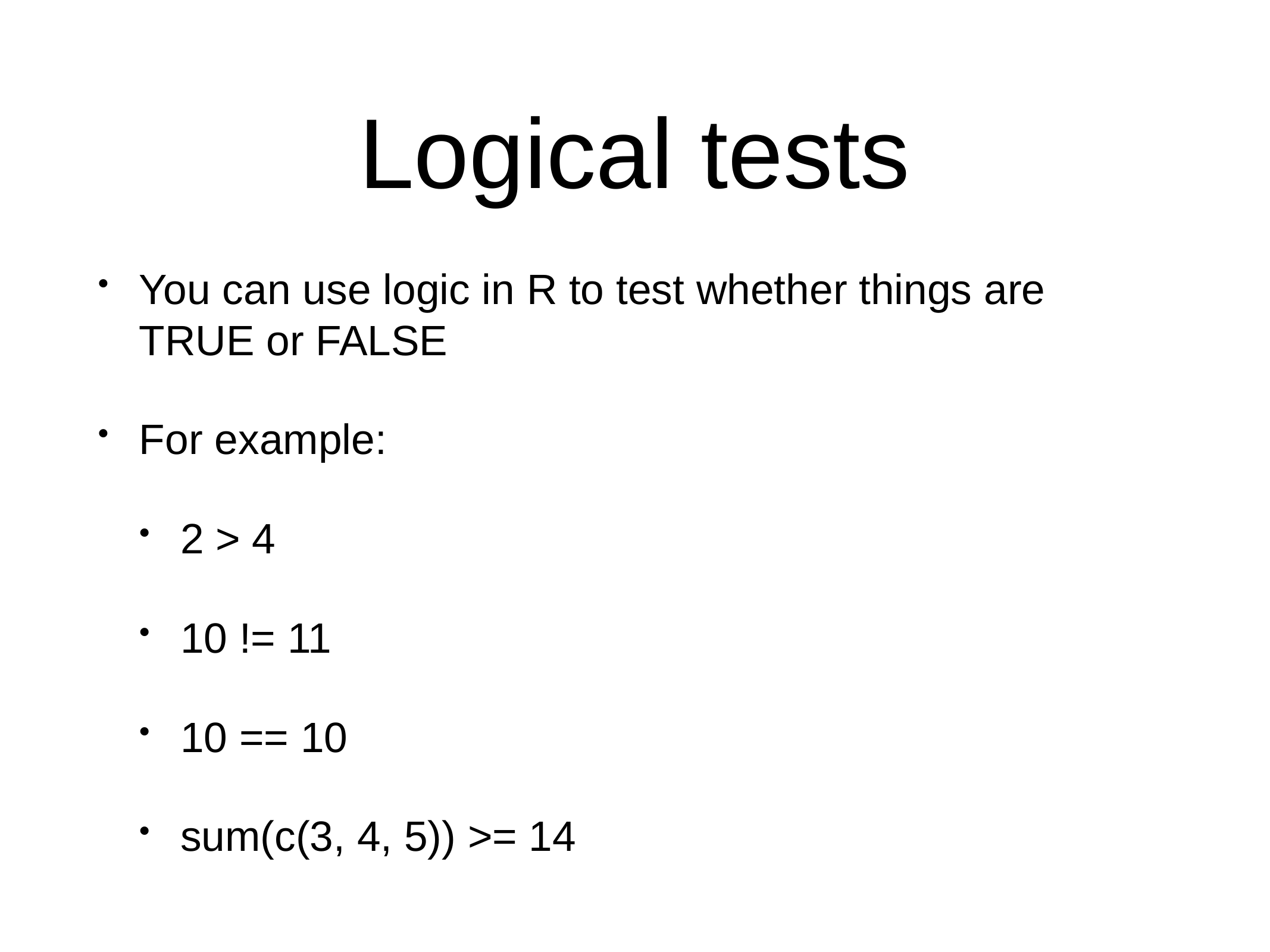

# Logical tests
You can use logic in R to test whether things are TRUE or FALSE
For example:
2 > 4
10 != 11
10 == 10
sum(c(3, 4, 5)) >= 14